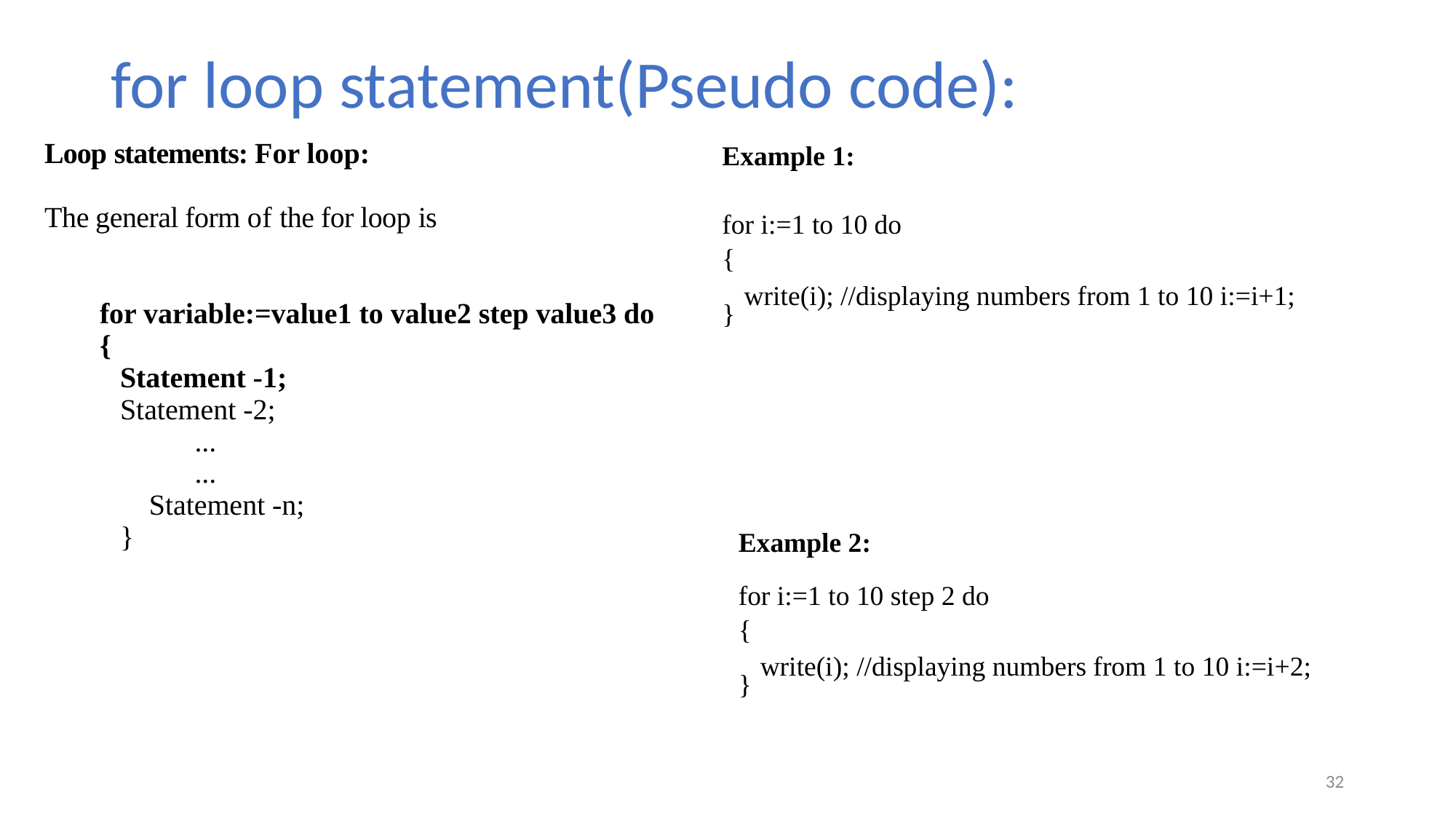

# for loop statement(Pseudo code):
Loop statements: For loop:

The general form of the for loop is

for variable:=value1 to value2 step value3 do
{
	Statement -1;
	Statement -2;
        ...
        ...
    Statement -n;
}

Example 1:

for i:=1 to 10 do
{
write(i); //displaying numbers from 1 to 10 i:=i+1;
}

Example 2:

for i:=1 to 10 step 2 do
{
write(i); //displaying numbers from 1 to 10 i:=i+2;
}
32